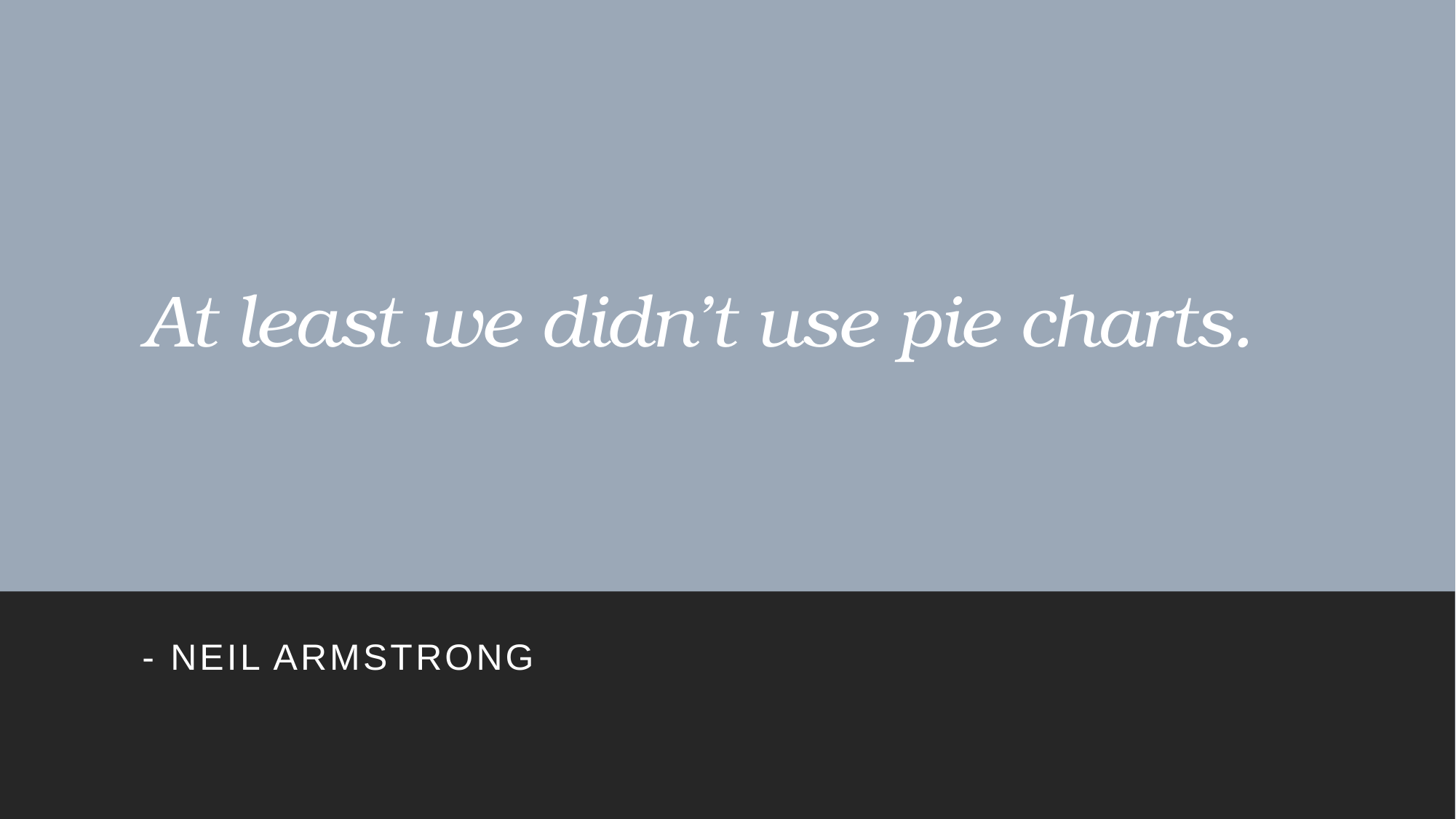

# At least we didn’t use pie charts.

- Neil Armstrong
houseprice-project.herokuapp.com